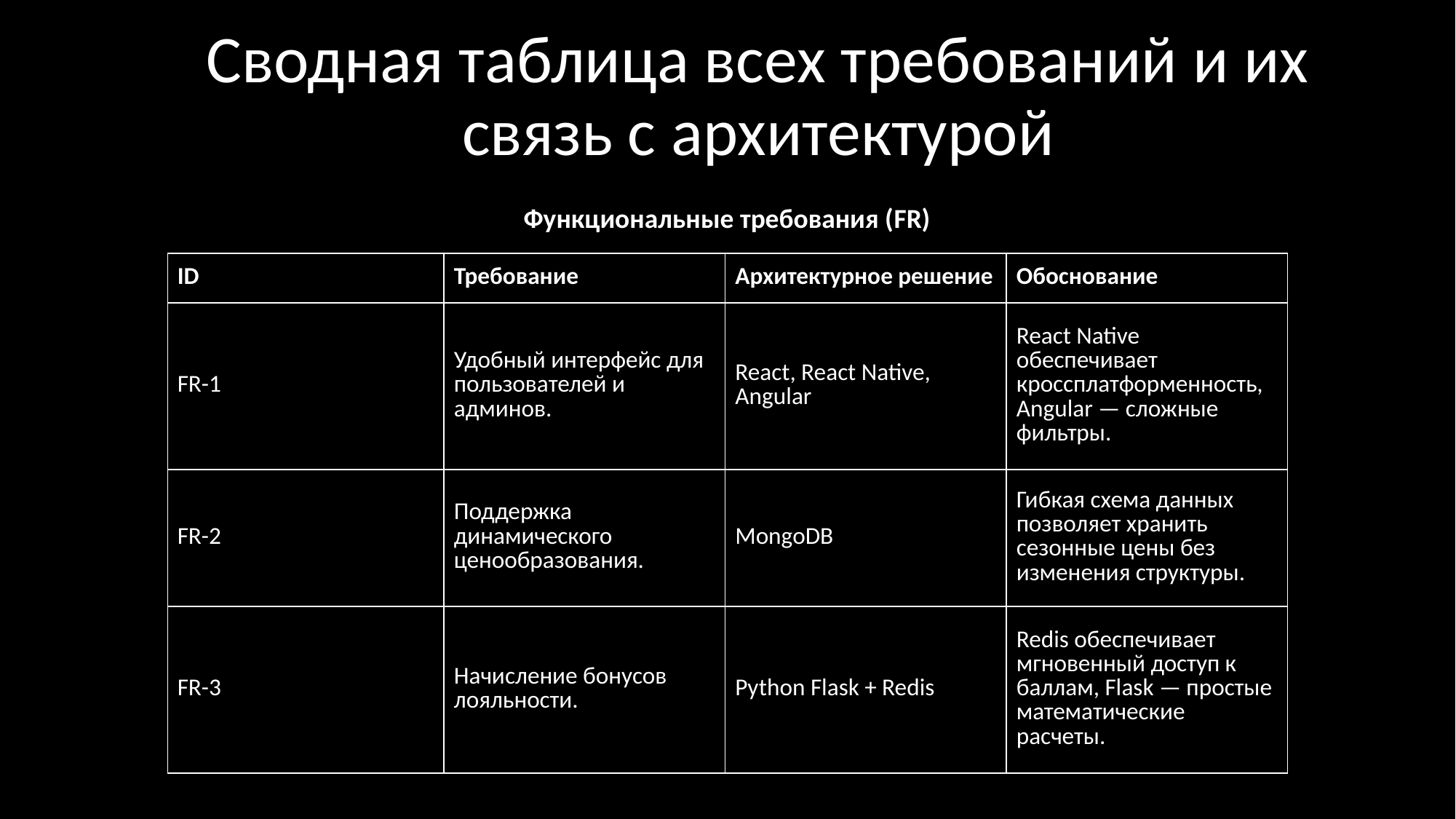

# Сводная таблица всех требований и их связь с архитектурой
Функциональные требования (FR)
| ID | Требование | Архитектурное решение | Обоснование |
| --- | --- | --- | --- |
| FR-1 | Удобный интерфейс для пользователей и админов. | React, React Native, Angular | React Native обеспечивает кроссплатформенность, Angular — сложные фильтры. |
| FR-2 | Поддержка динамического ценообразования. | MongoDB | Гибкая схема данных позволяет хранить сезонные цены без изменения структуры. |
| FR-3 | Начисление бонусов лояльности. | Python Flask + Redis | Redis обеспечивает мгновенный доступ к баллам, Flask — простые математические расчеты. |